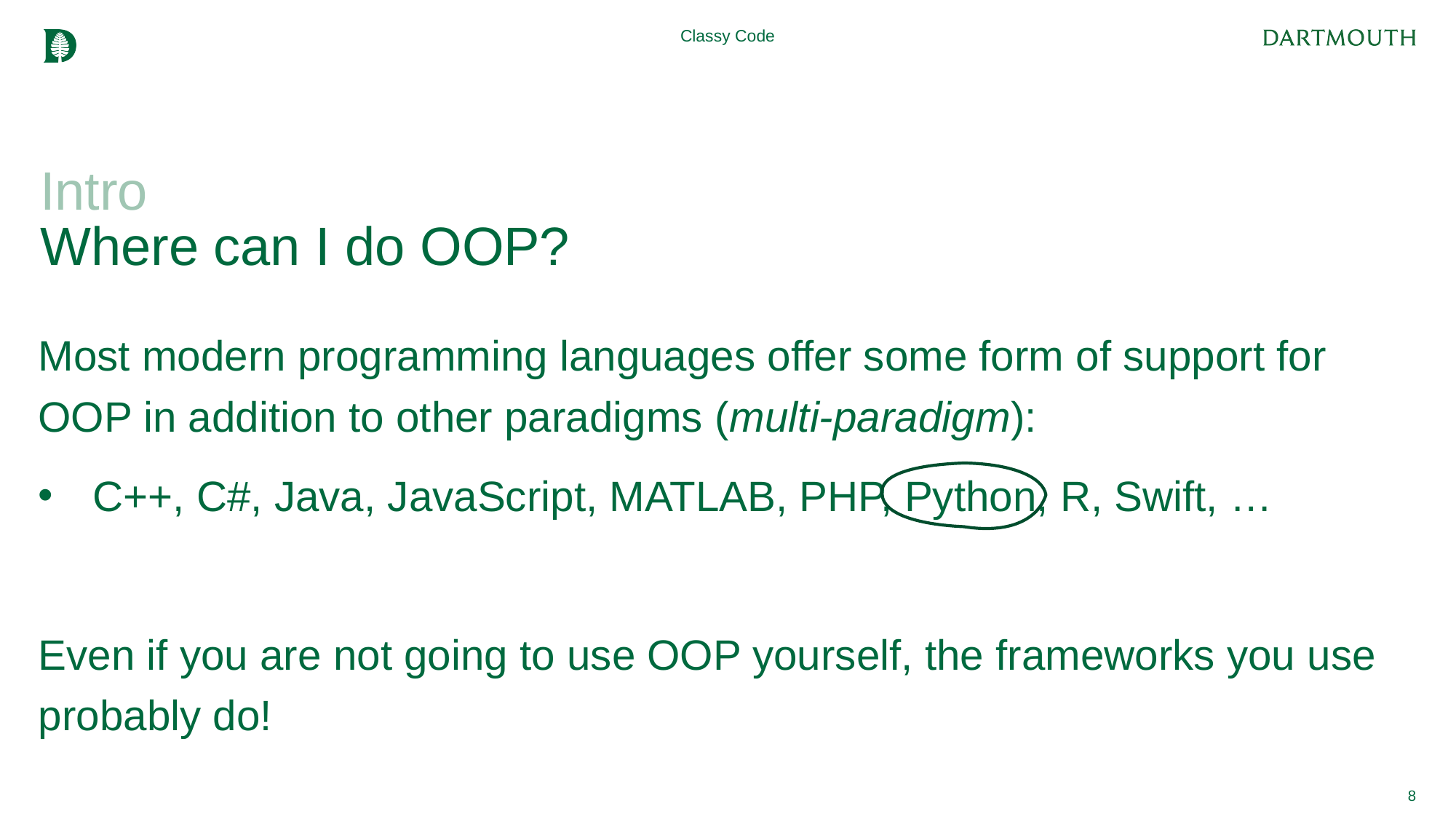

Classy Code
# Intro Where can I do OOP?
Most modern programming languages offer some form of support for OOP in addition to other paradigms (multi-paradigm):
C++, C#, Java, JavaScript, MATLAB, PHP, Python, R, Swift, …

Even if you are not going to use OOP yourself, the frameworks you use probably do!

8